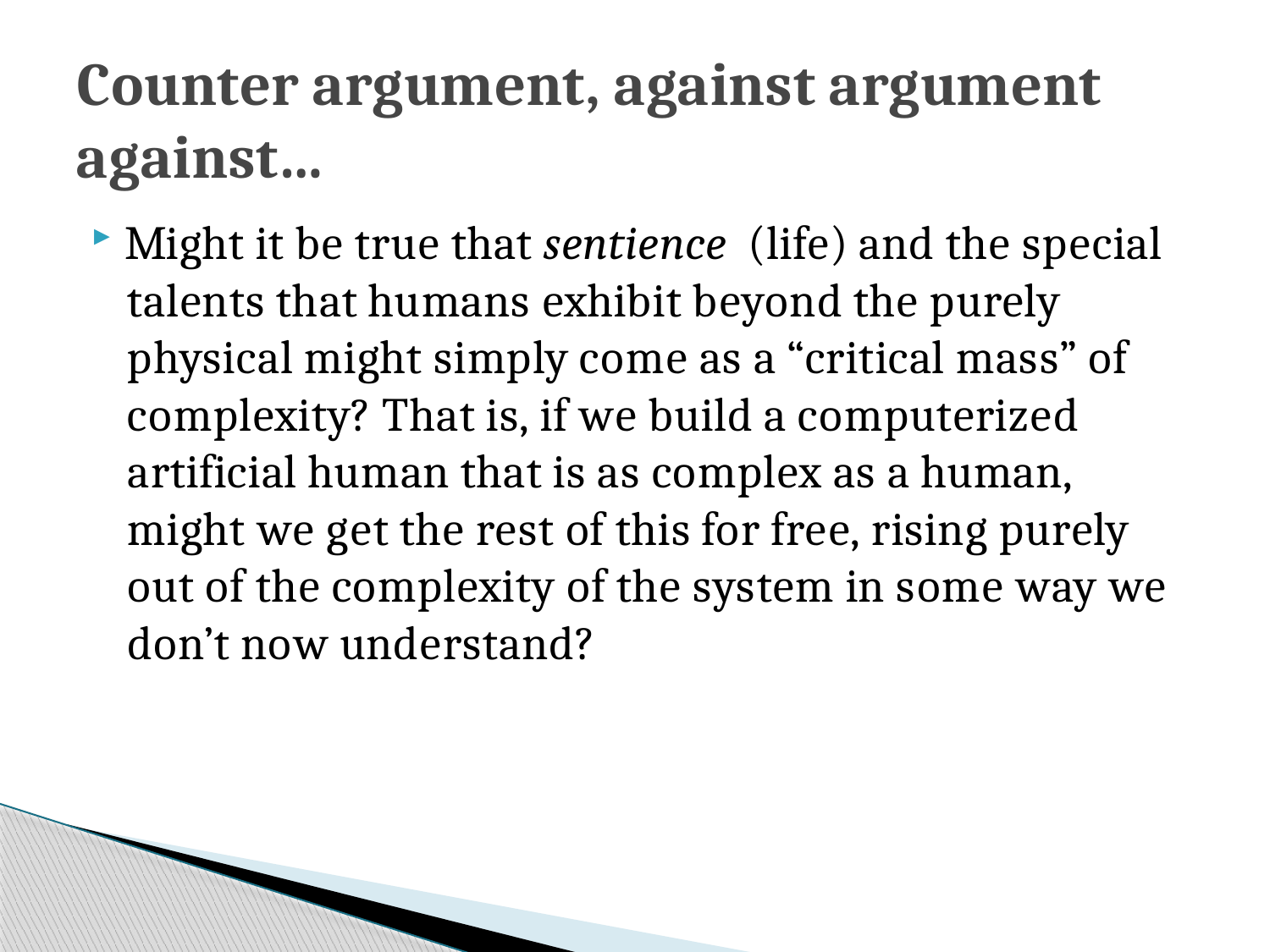

# Counter argument, against argument against…
Might it be true that sentience  (life) and the special talents that humans exhibit beyond the purely physical might simply come as a “critical mass” of complexity? That is, if we build a computerized artificial human that is as complex as a human, might we get the rest of this for free, rising purely out of the complexity of the system in some way we don’t now understand?